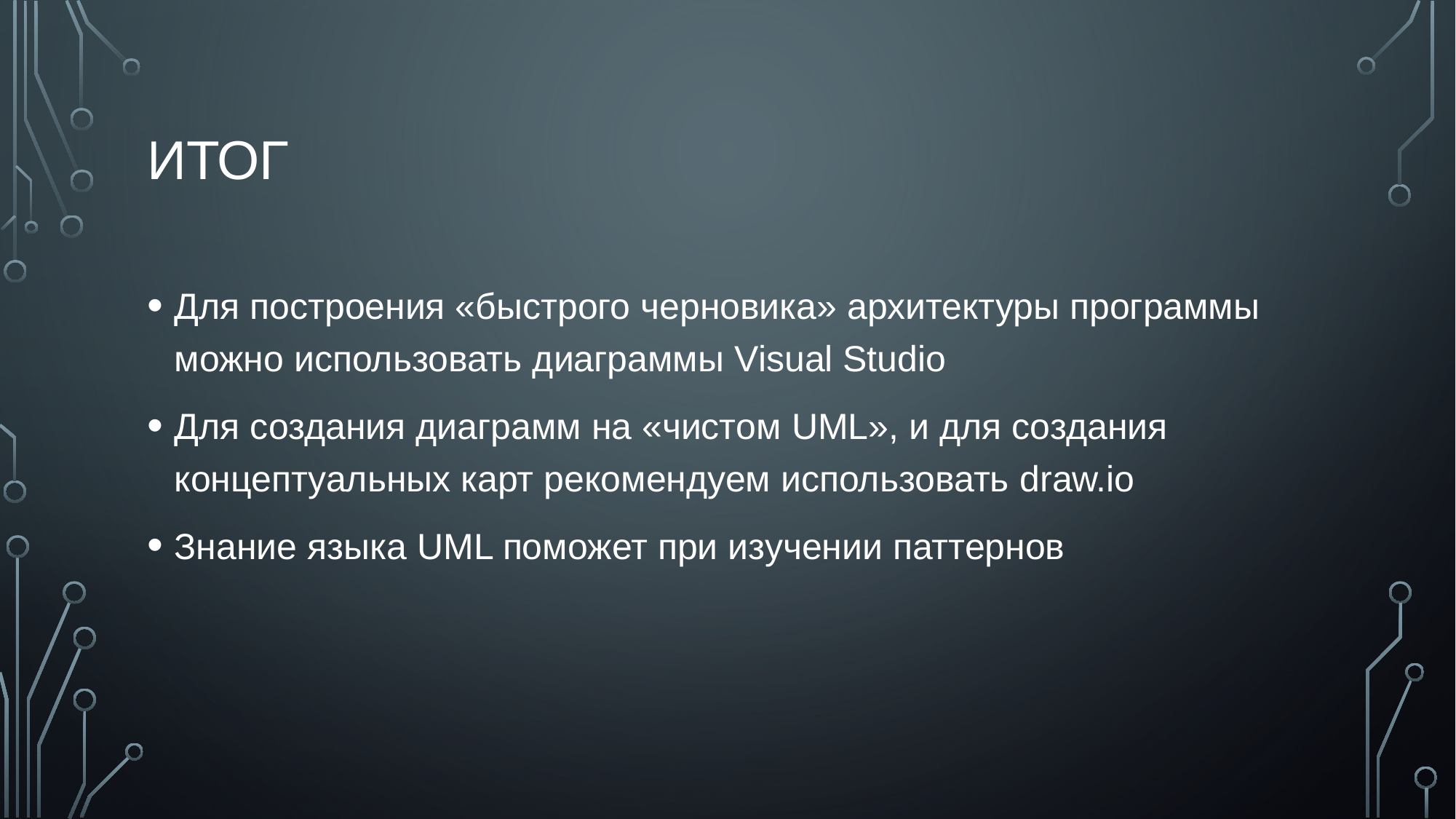

# ИТОГ
Для построения «быстрого черновика» архитектуры программы можно использовать диаграммы Visual Studio
Для создания диаграмм на «чистом UML», и для создания концептуальных карт рекомендуем использовать draw.io
Знание языка UML поможет при изучении паттернов